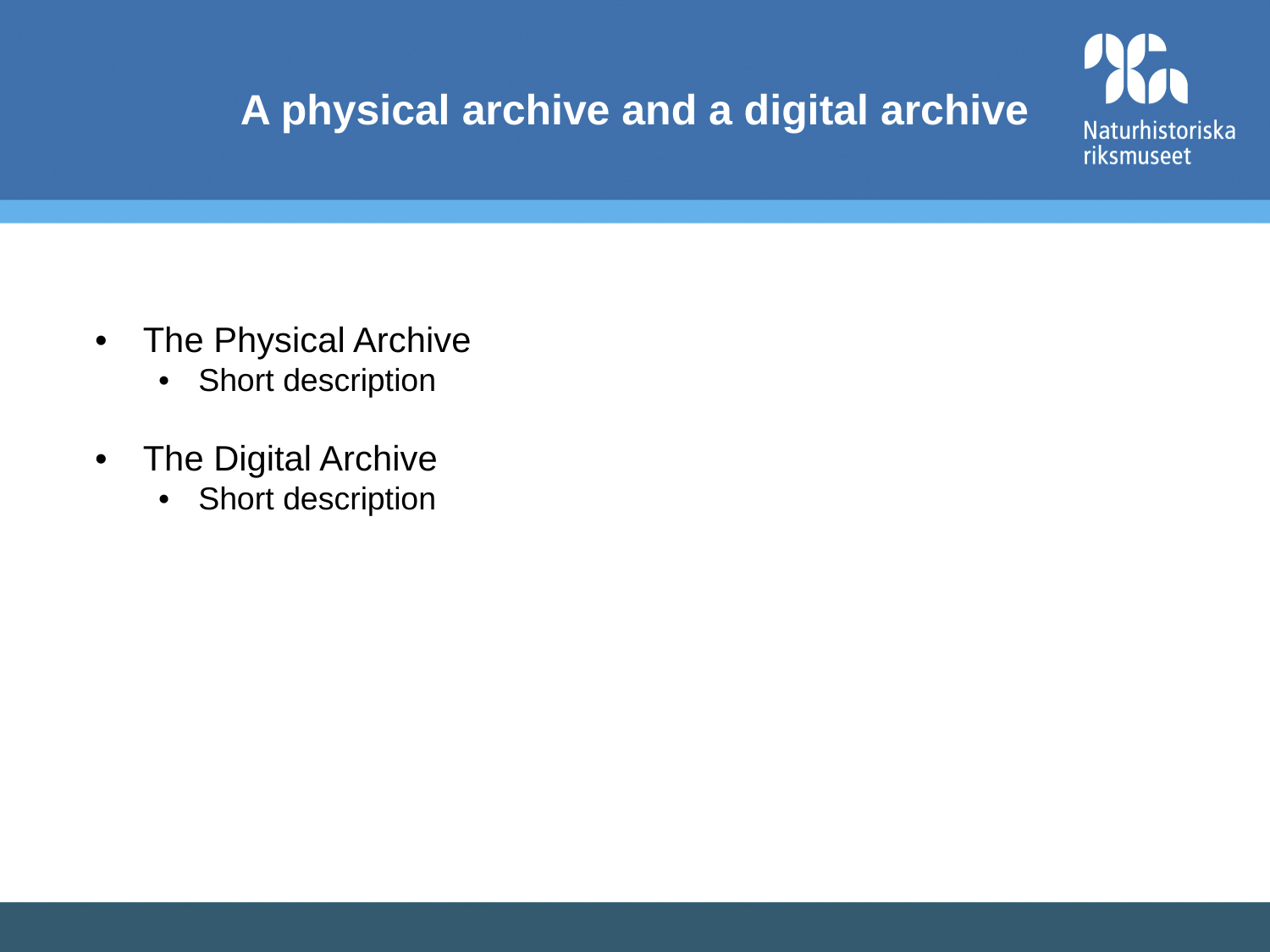

A physical archive and a digital archive
The Physical Archive
Short description

The Digital Archive
Short description